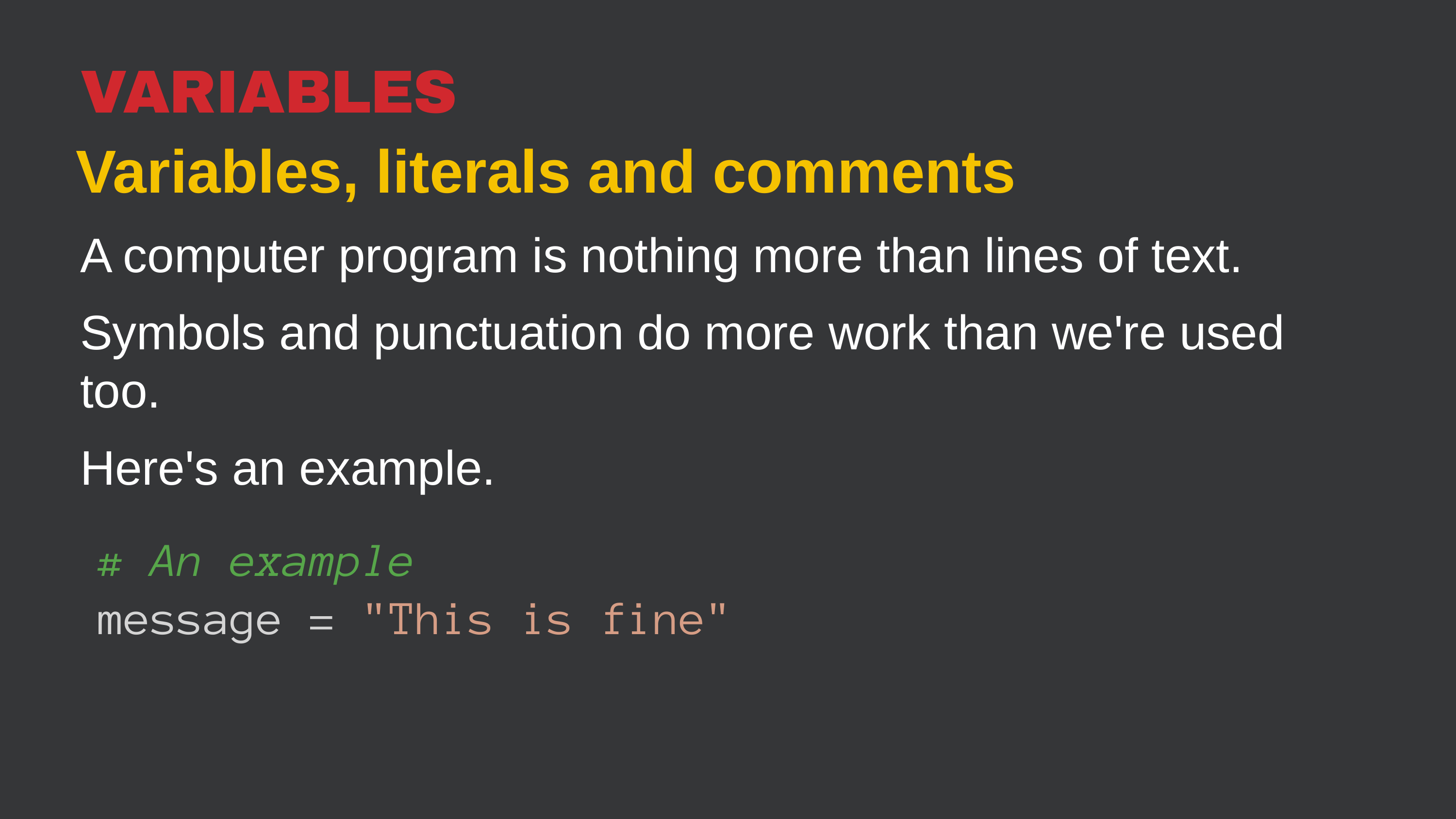

Variables
Variables, literals and comments
A computer program is nothing more than lines of text.
Symbols and punctuation do more work than we're used too.
Here's an example.
# An example
message = "This is fine"